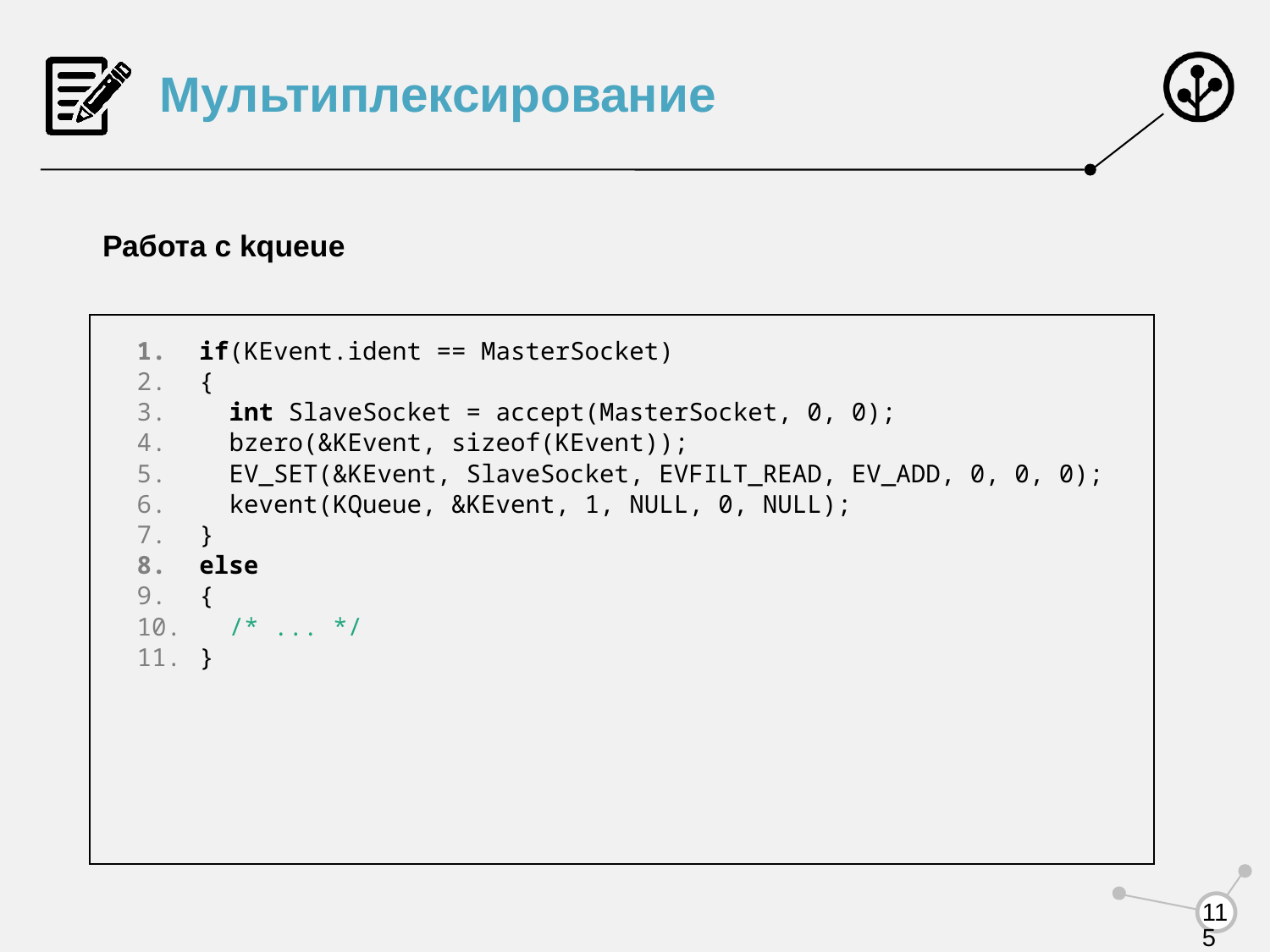

# Мультиплексирование
Работа с kqueue
if(KEvent.ident == MasterSocket)
{
  int SlaveSocket = accept(MasterSocket, 0, 0);
  bzero(&KEvent, sizeof(KEvent));
  EV_SET(&KEvent, SlaveSocket, EVFILT_READ, EV_ADD, 0, 0, 0);
  kevent(KQueue, &KEvent, 1, NULL, 0, NULL);
}
else
{
  /* ... */
}
115